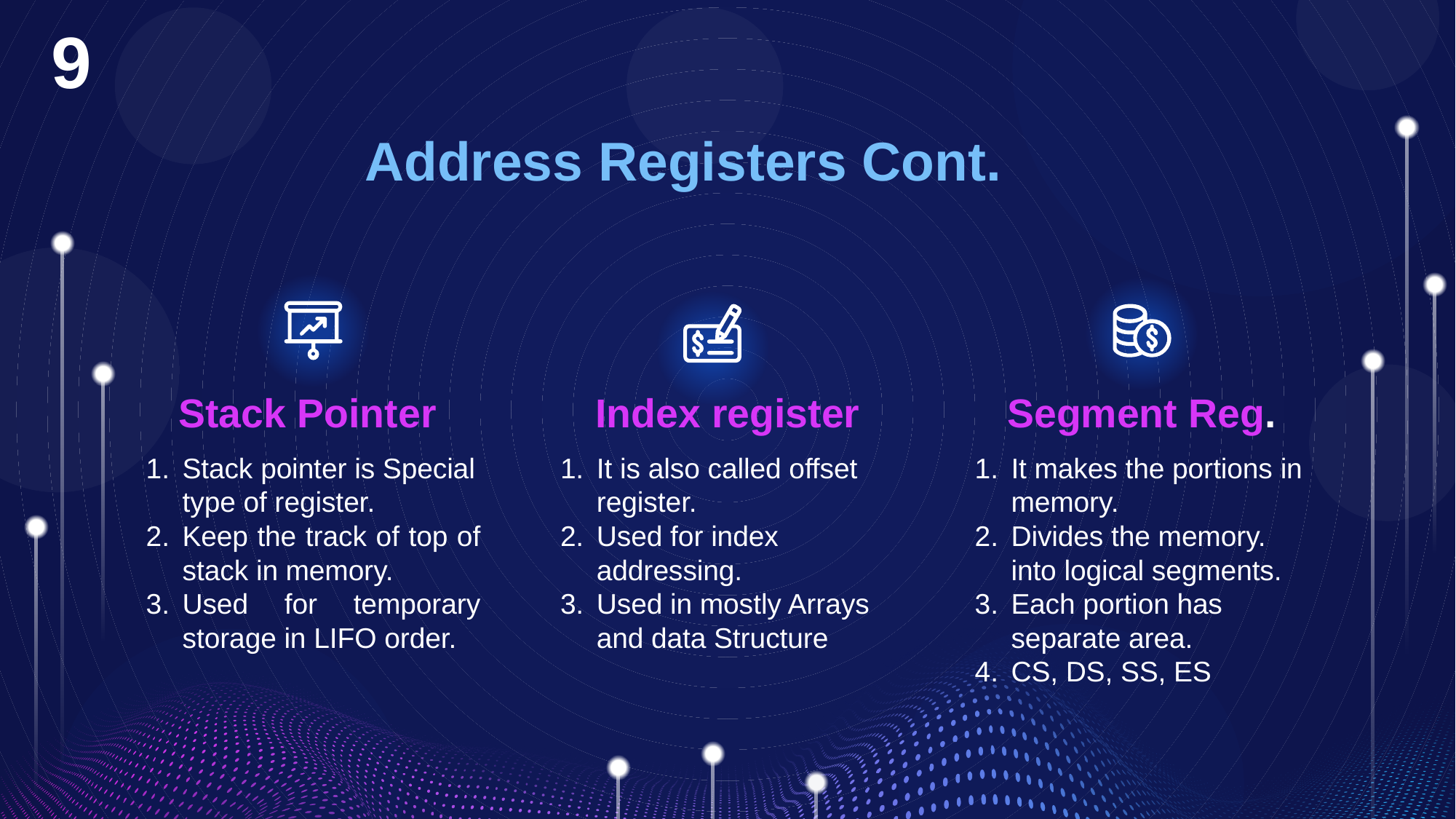

9
# Address Registers Cont.

Stack Pointer
Index register
Segment Reg.
Stack pointer is Special type of register.
Keep the track of top of stack in memory.
Used for temporary storage in LIFO order.

It makes the portions in memory.
Divides the memory. into logical segments.
Each portion has separate area.
CS, DS, SS, ES
It is also called offset register.
Used for index addressing.
Used in mostly Arrays and data Structure